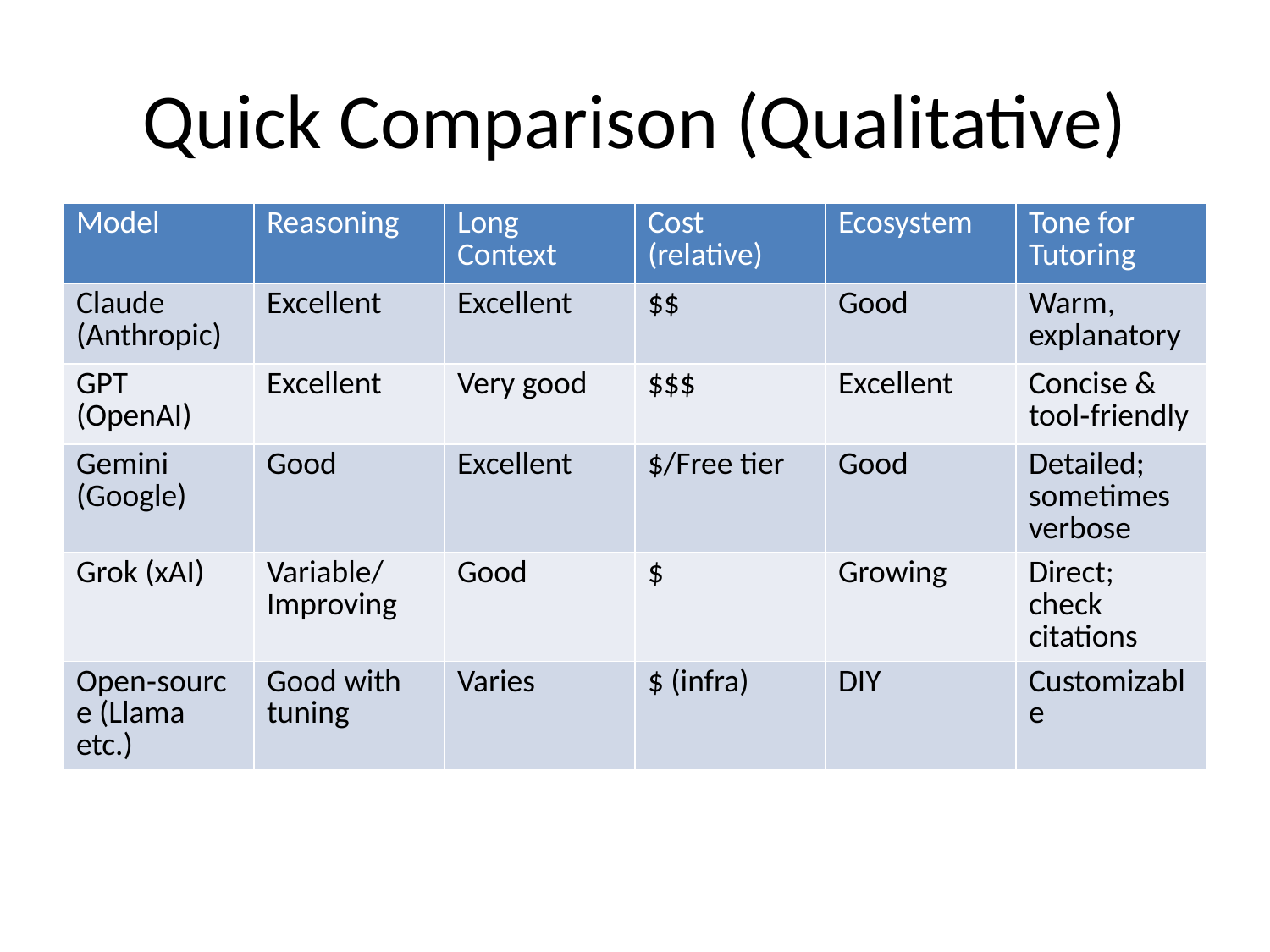

# Quick Comparison (Qualitative)
| Model | Reasoning | Long Context | Cost (relative) | Ecosystem | Tone for Tutoring |
| --- | --- | --- | --- | --- | --- |
| Claude (Anthropic) | Excellent | Excellent | $$ | Good | Warm, explanatory |
| GPT (OpenAI) | Excellent | Very good | $$$ | Excellent | Concise & tool‑friendly |
| Gemini (Google) | Good | Excellent | $/Free tier | Good | Detailed; sometimes verbose |
| Grok (xAI) | Variable/Improving | Good | $ | Growing | Direct; check citations |
| Open‑source (Llama etc.) | Good with tuning | Varies | $ (infra) | DIY | Customizable |